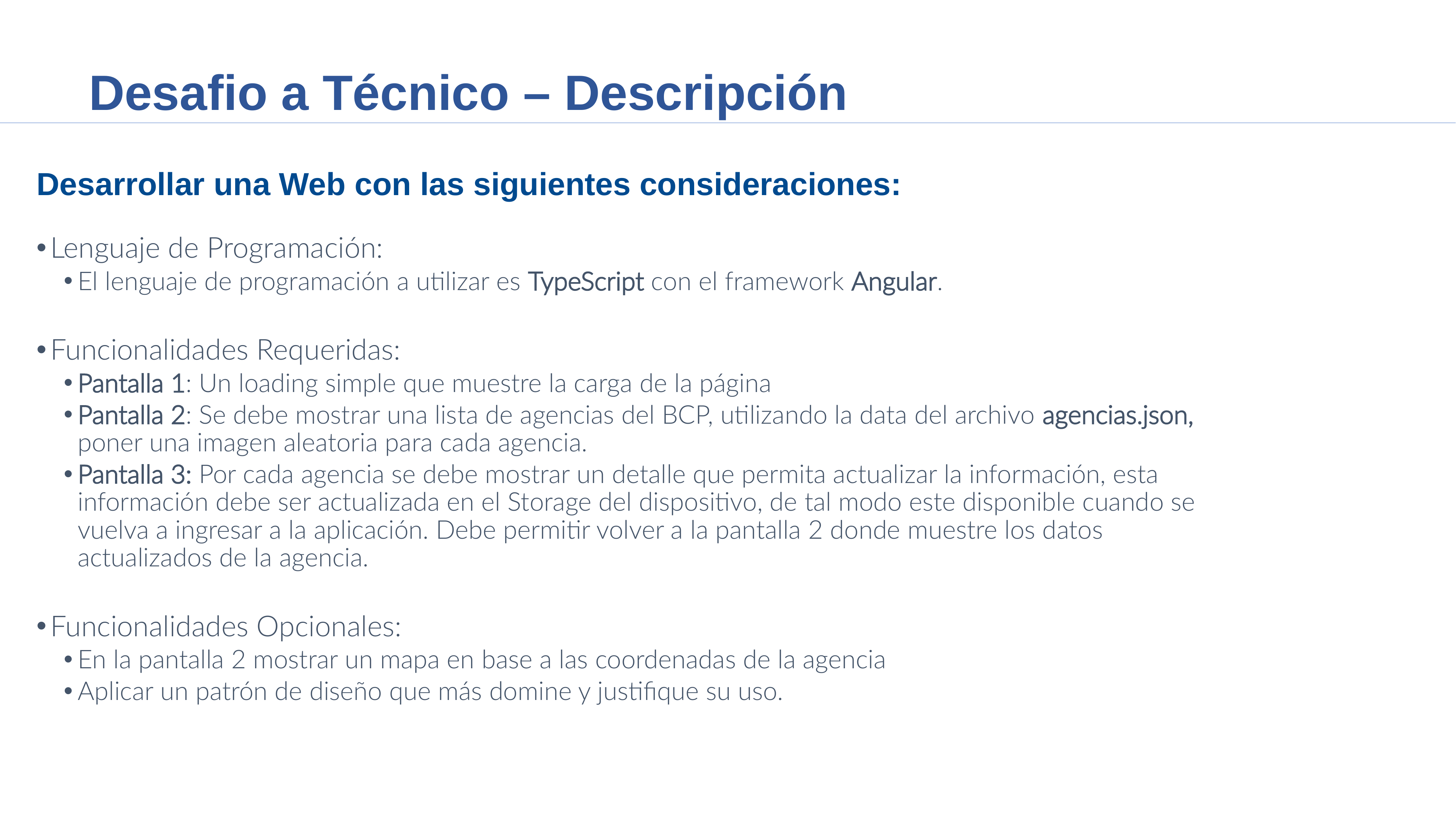

# Desafio a Técnico – Descripción
Desarrollar una Web con las siguientes consideraciones:
Lenguaje de Programación:
El lenguaje de programación a utilizar es TypeScript con el framework Angular.

Funcionalidades Requeridas:
Pantalla 1: Un loading simple que muestre la carga de la página
Pantalla 2: Se debe mostrar una lista de agencias del BCP, utilizando la data del archivo agencias.json, poner una imagen aleatoria para cada agencia.
Pantalla 3: Por cada agencia se debe mostrar un detalle que permita actualizar la información, esta información debe ser actualizada en el Storage del dispositivo, de tal modo este disponible cuando se vuelva a ingresar a la aplicación. Debe permitir volver a la pantalla 2 donde muestre los datos actualizados de la agencia.

Funcionalidades Opcionales:
En la pantalla 2 mostrar un mapa en base a las coordenadas de la agencia
Aplicar un patrón de diseño que más domine y justifique su uso.